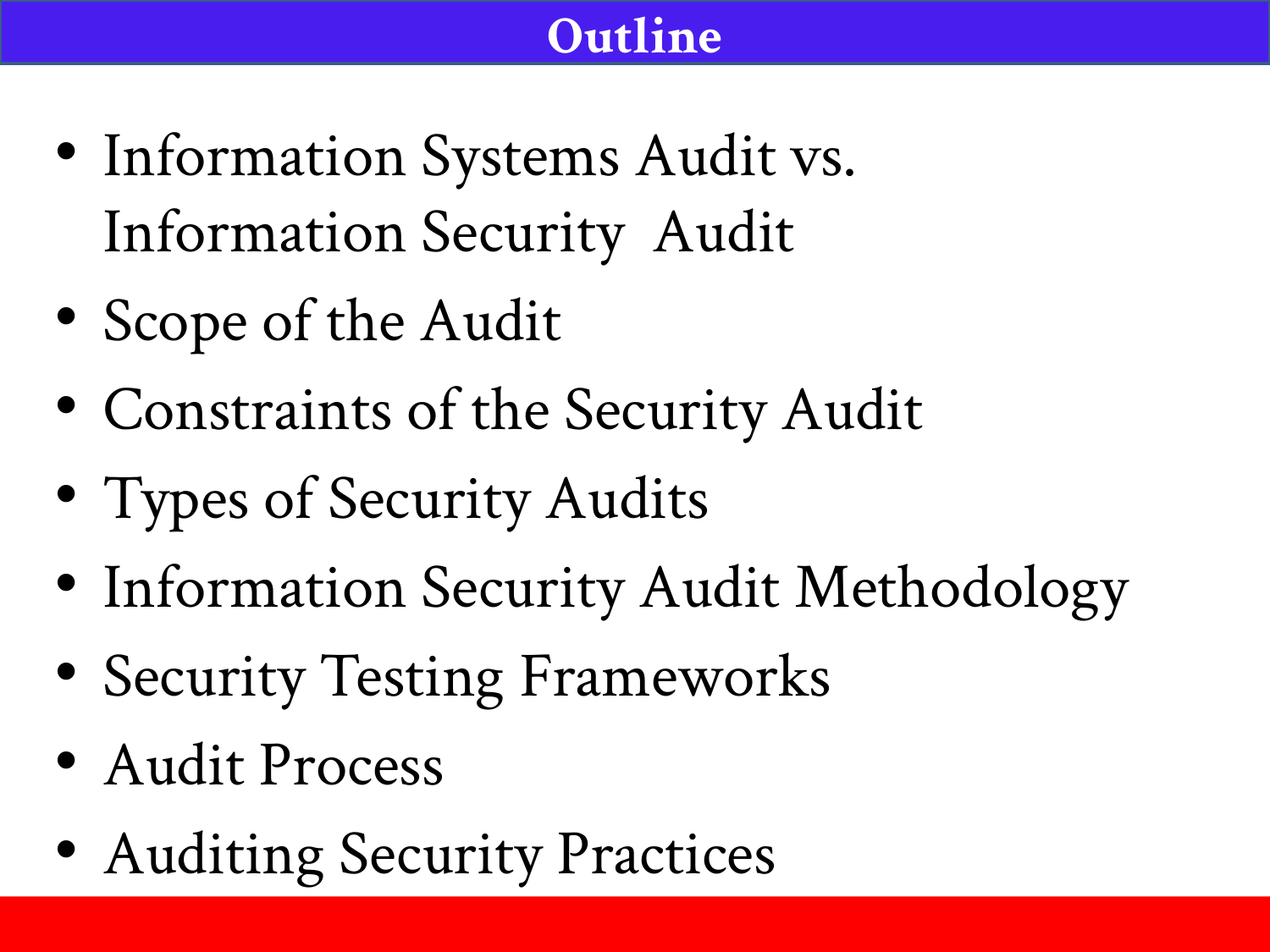

Outline
Information Systems Audit vs. Information Security  Audit
Scope of the Audit
Constraints of the Security Audit
Types of Security Audits
Information Security Audit Methodology
Security Testing Frameworks
Audit Process
Auditing Security Practices